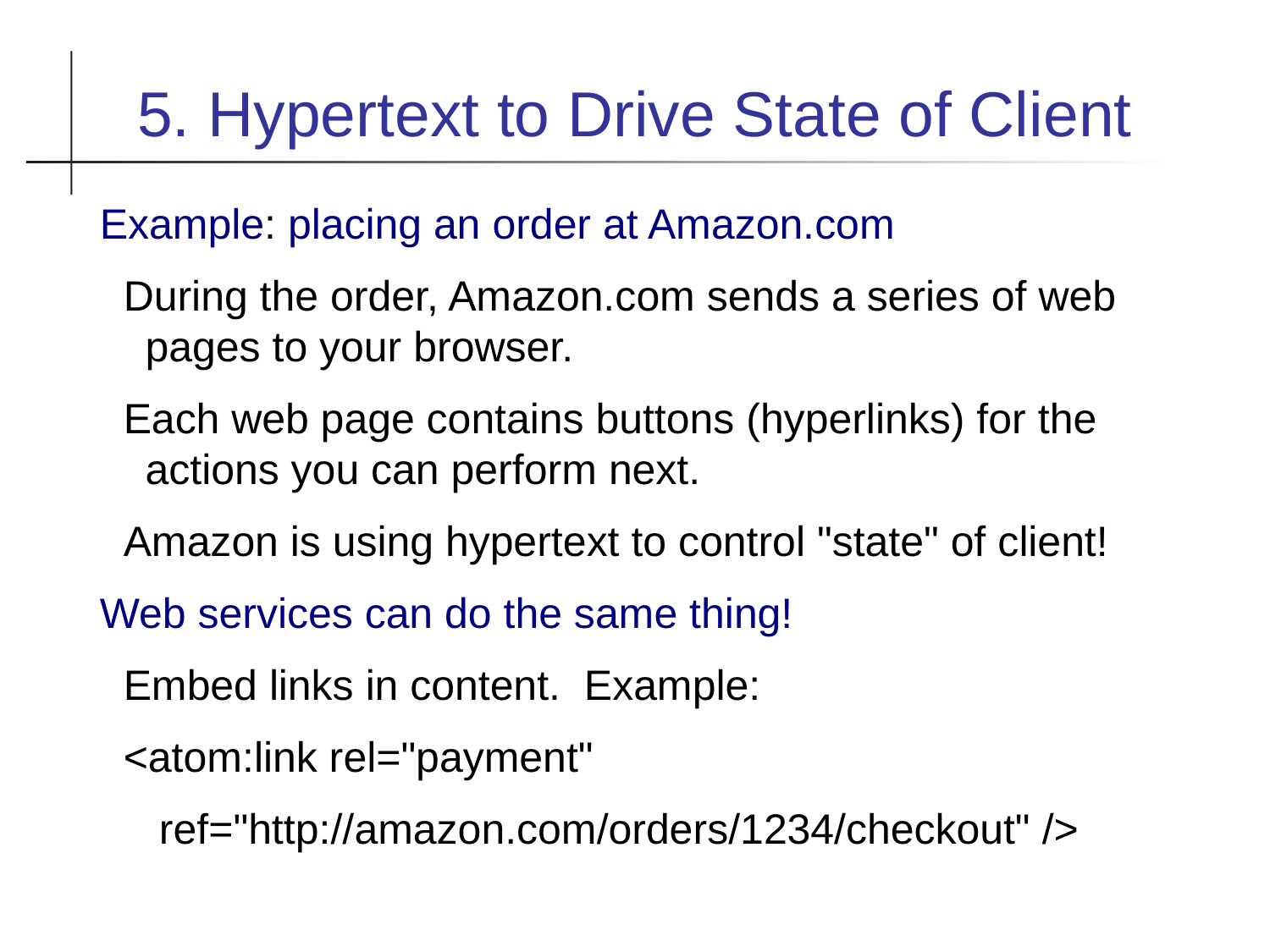

5. Hypertext to Drive State of Client
Example: placing an order at Amazon.com
  During the order, Amazon.com sends a series of web pages to your browser.
  Each web page contains buttons (hyperlinks) for the actions you can perform next.
  Amazon is using hypertext to control "state" of client!
Web services can do the same thing!
  Embed links in content.  Example:
  <atom:link rel="payment"
     ref="http://amazon.com/orders/1234/checkout" />